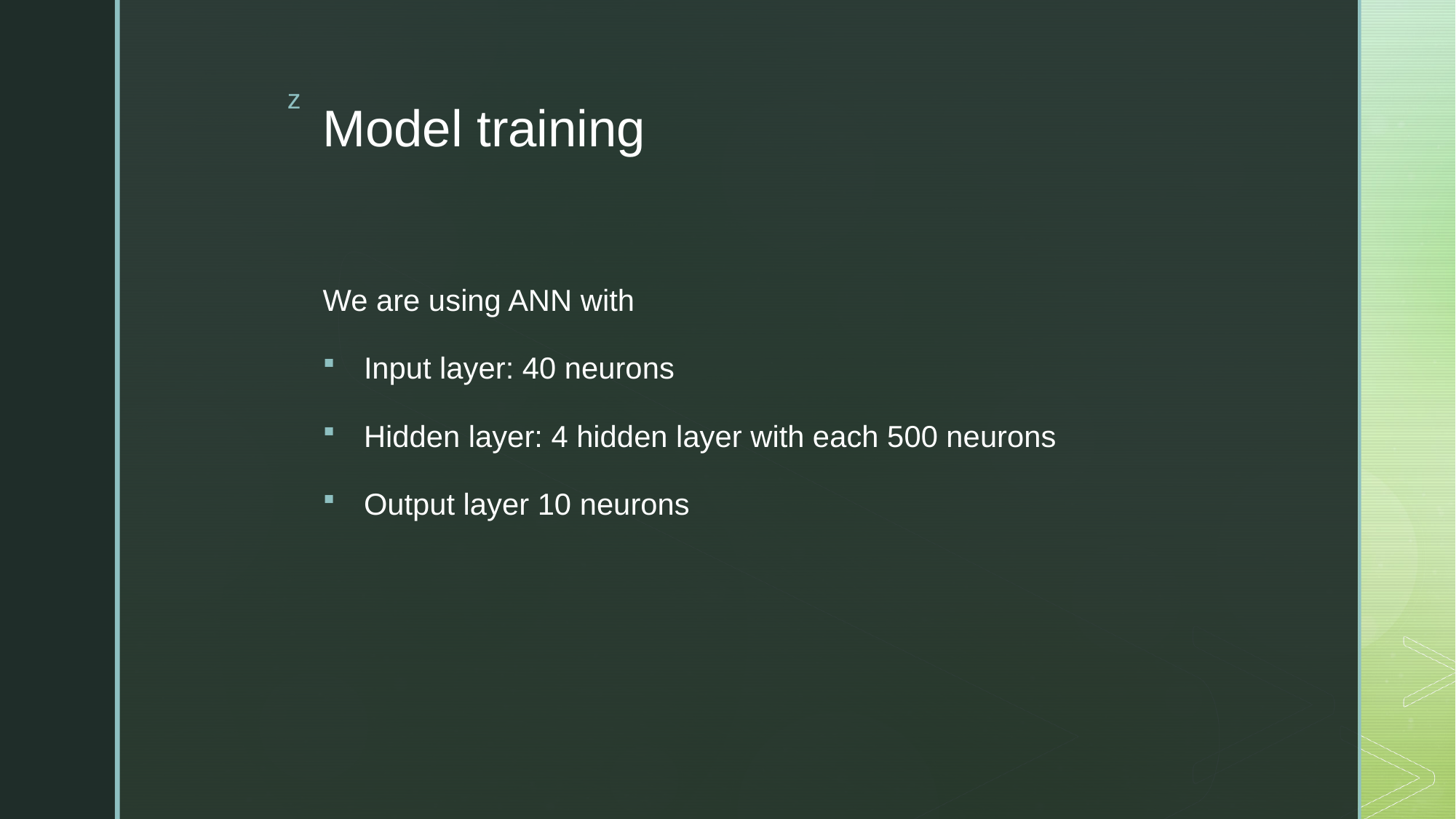

# Model training
We are using ANN with
Input layer: 40 neurons
Hidden layer: 4 hidden layer with each 500 neurons
Output layer 10 neurons